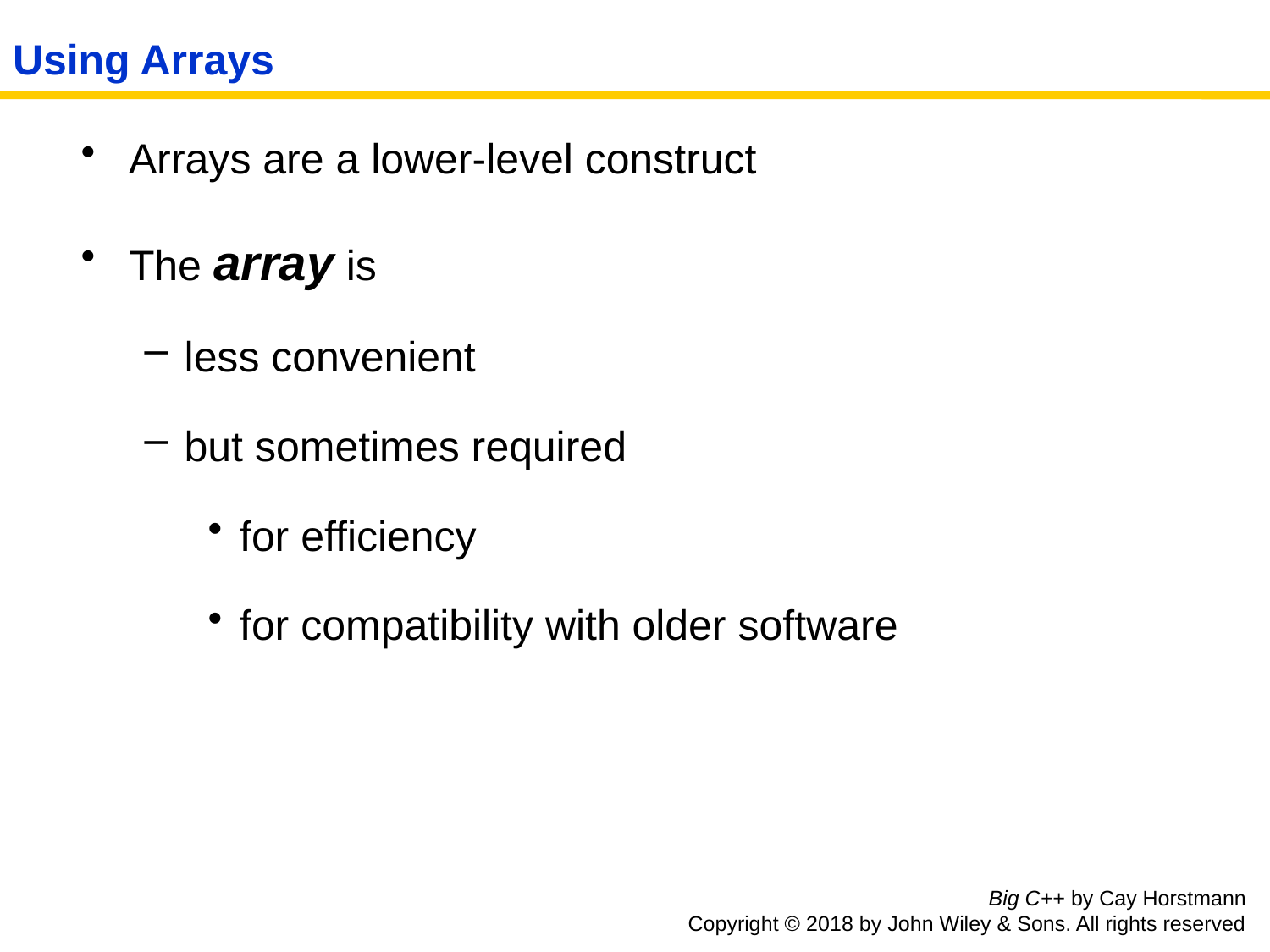

# Using Arrays
Arrays are a lower-level construct
The array is
less convenient
but sometimes required
for efficiency
for compatibility with older software
Big C++ by Cay Horstmann
Copyright © 2018 by John Wiley & Sons. All rights reserved